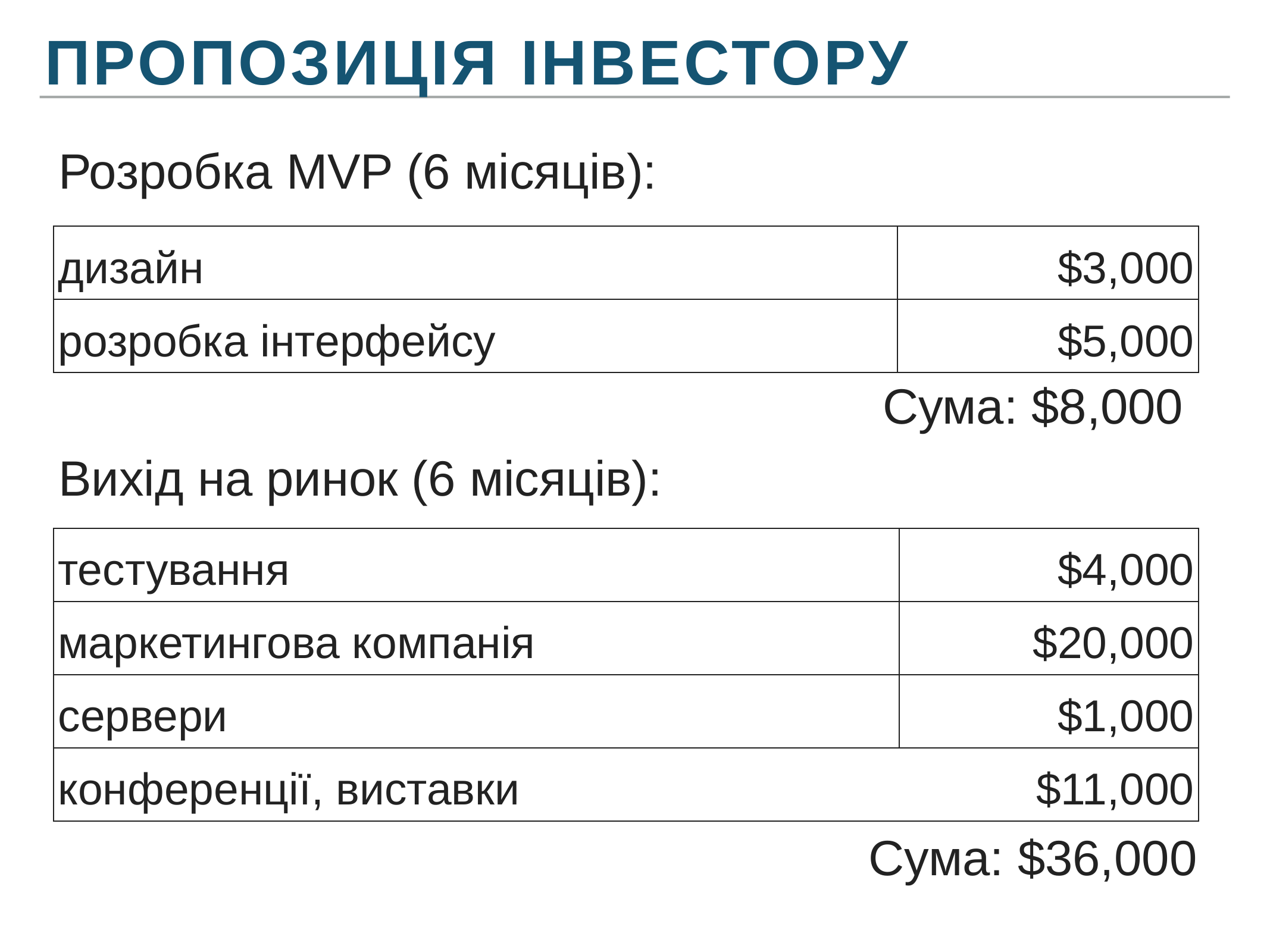

пропозиція інвестору
Розробка MVP (6 місяців):
| дизайн | $3,000 |
| --- | --- |
| розробка інтерфейсу | $5,000 |
Сума: $8,000
Вихід на ринок (6 місяців):
| тестування | $4,000 |
| --- | --- |
| маркетингова компанія | $20,000 |
| сервери | $1,000 |
| конференції, виставки | $11,000 |
Сума: $36,000